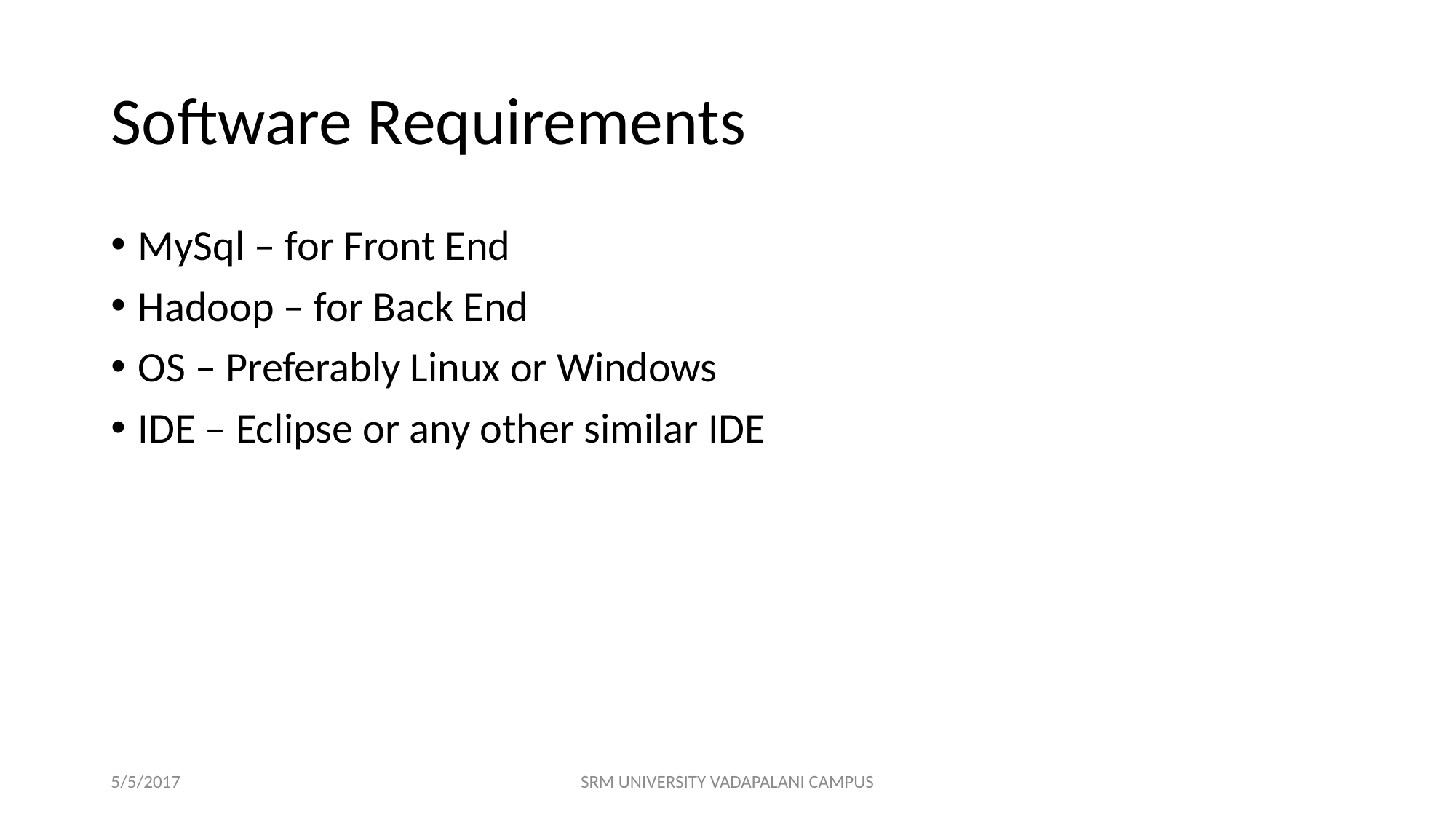

# Software Requirements
MySql – for Front End
Hadoop – for Back End
OS – Preferably Linux or Windows
IDE – Eclipse or any other similar IDE
5/5/2017
SRM UNIVERSITY VADAPALANI CAMPUS